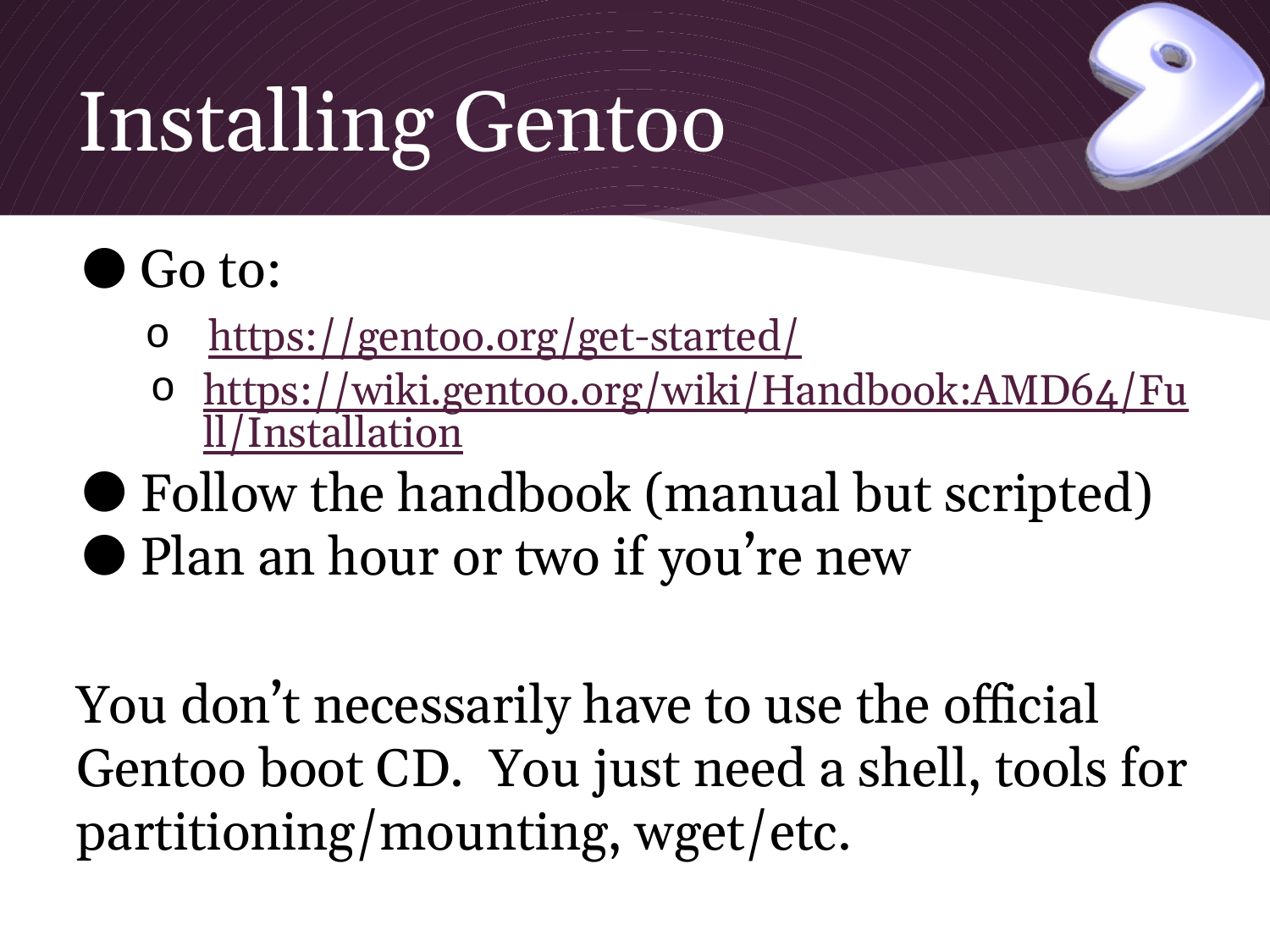

# Installing Gentoo
Go to:
https://gentoo.org/get-started/
https://wiki.gentoo.org/wiki/Handbook:AMD64/Full/Installation
Follow the handbook (manual but scripted)
Plan an hour or two if you’re new

You don’t necessarily have to use the official Gentoo boot CD.  You just need a shell, tools for partitioning/mounting, wget/etc.